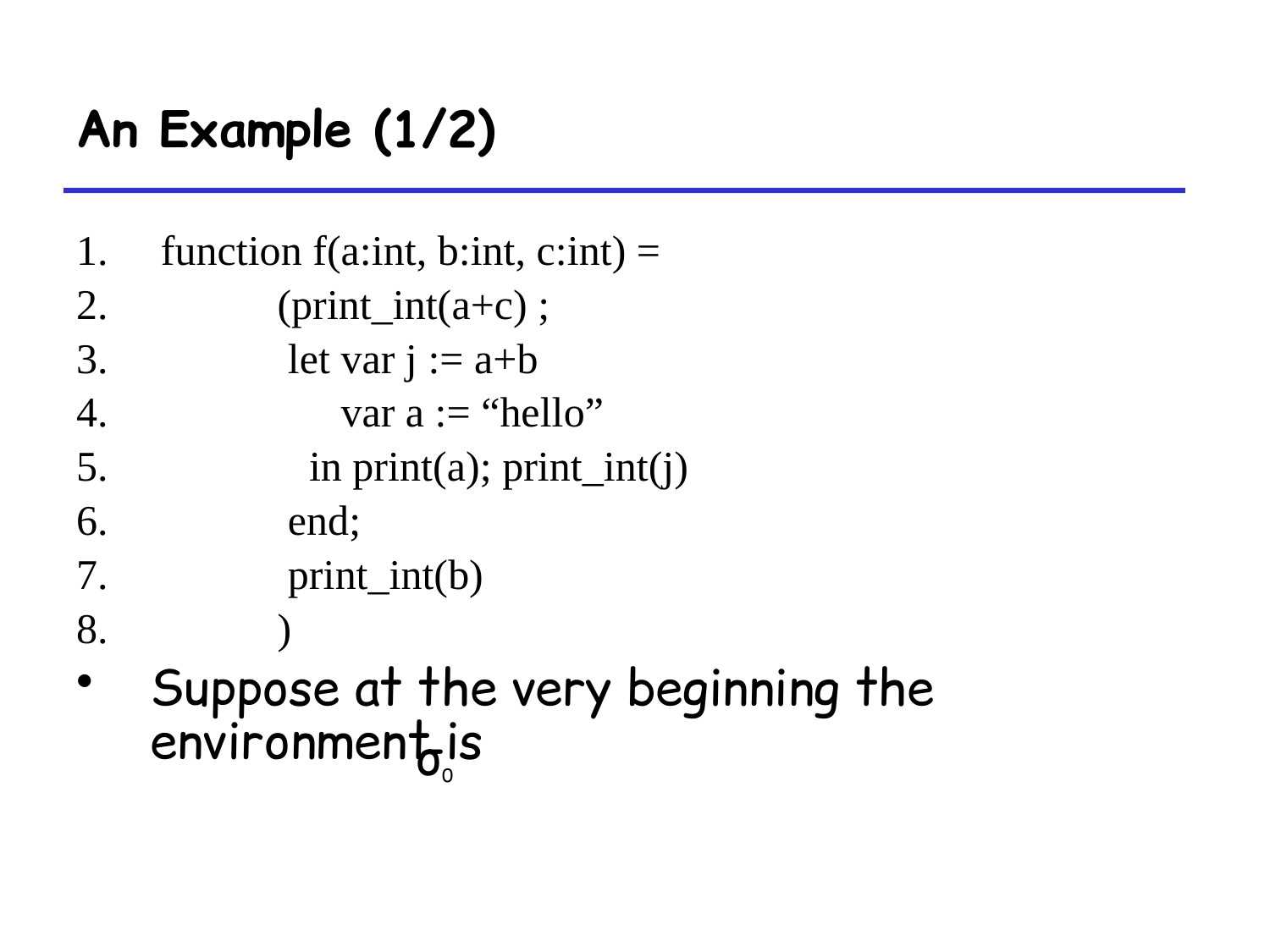

# An Example (1/2)
 function f(a:int, b:int, c:int) =
 	(print_int(a+c) ;
 	 let var j := a+b
 	      var a := “hello”
 	   in print(a); print_int(j)
 	 end;
 	 print_int(b)
 	)
Suppose at the very beginning the environment is
σ0

16